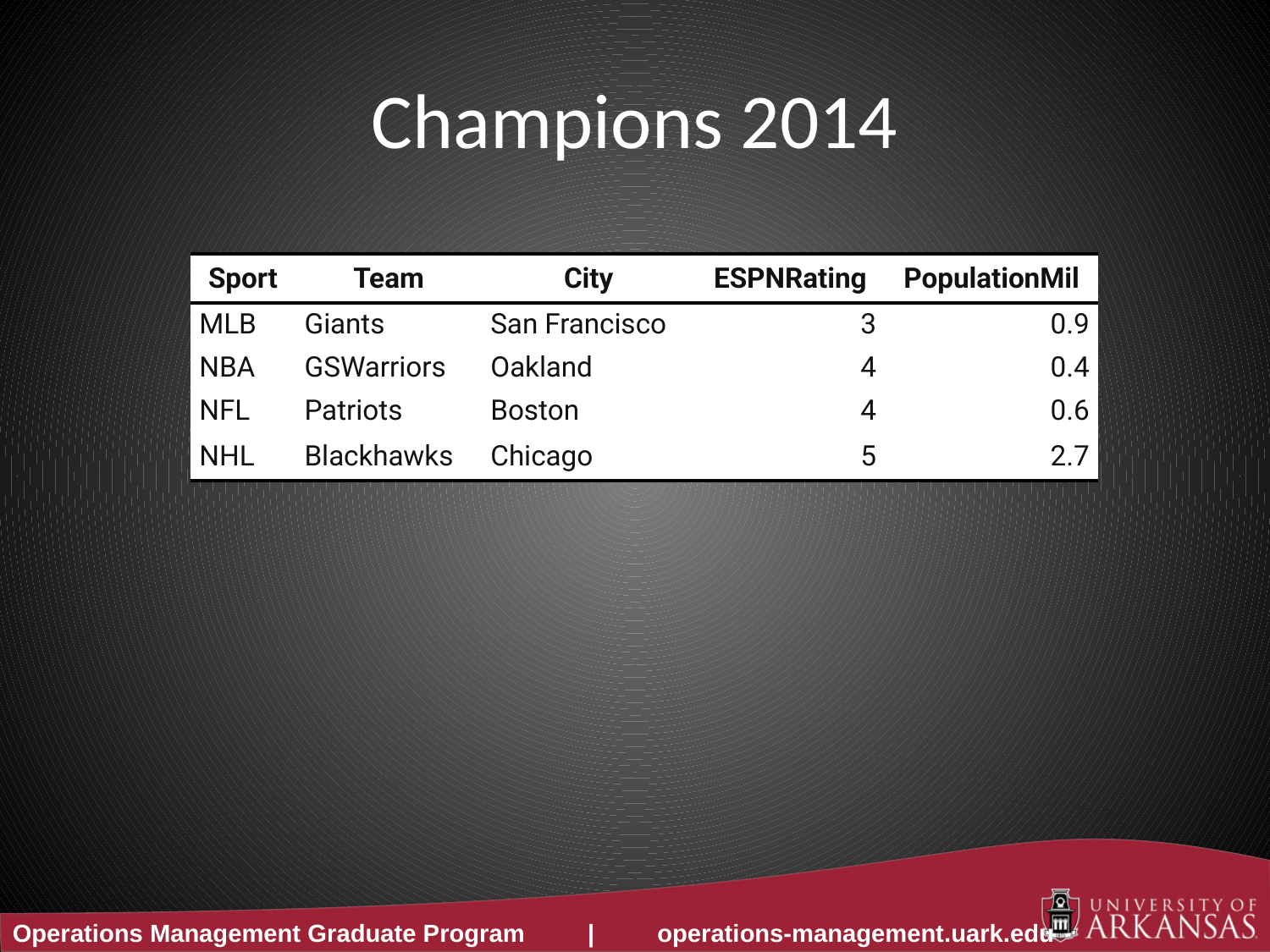

# Champions 2014
| Sport | Team | City | ESPNRating | PopulationMil |
| --- | --- | --- | --- | --- |
| MLB | Giants | San Francisco | 3 | 0.9 |
| NBA | GSWarriors | Oakland | 4 | 0.4 |
| NFL | Patriots | Boston | 4 | 0.6 |
| NHL | Blackhawks | Chicago | 5 | 2.7 |